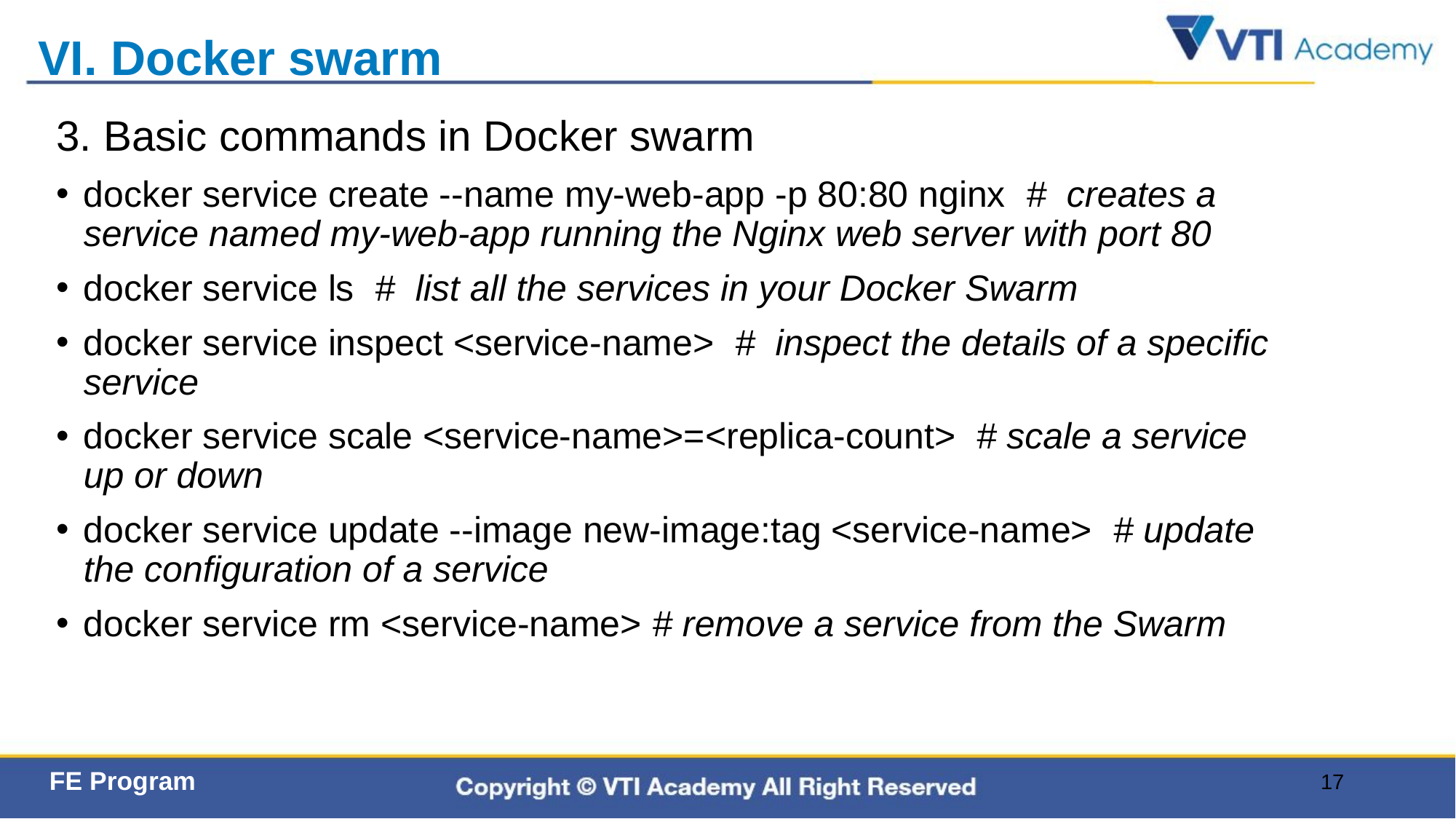

# VI. Docker swarm
3. Basic commands in Docker swarm
docker service create --name my-web-app -p 80:80 nginx  #  creates a service named my-web-app running the Nginx web server with port 80
docker service ls  #  list all the services in your Docker Swarm
docker service inspect <service-name>  #  inspect the details of a specific service
docker service scale <service-name>=<replica-count>  # scale a service up or down
docker service update --image new-image:tag <service-name>  # update the configuration of a service
docker service rm <service-name> # remove a service from the Swarm

17